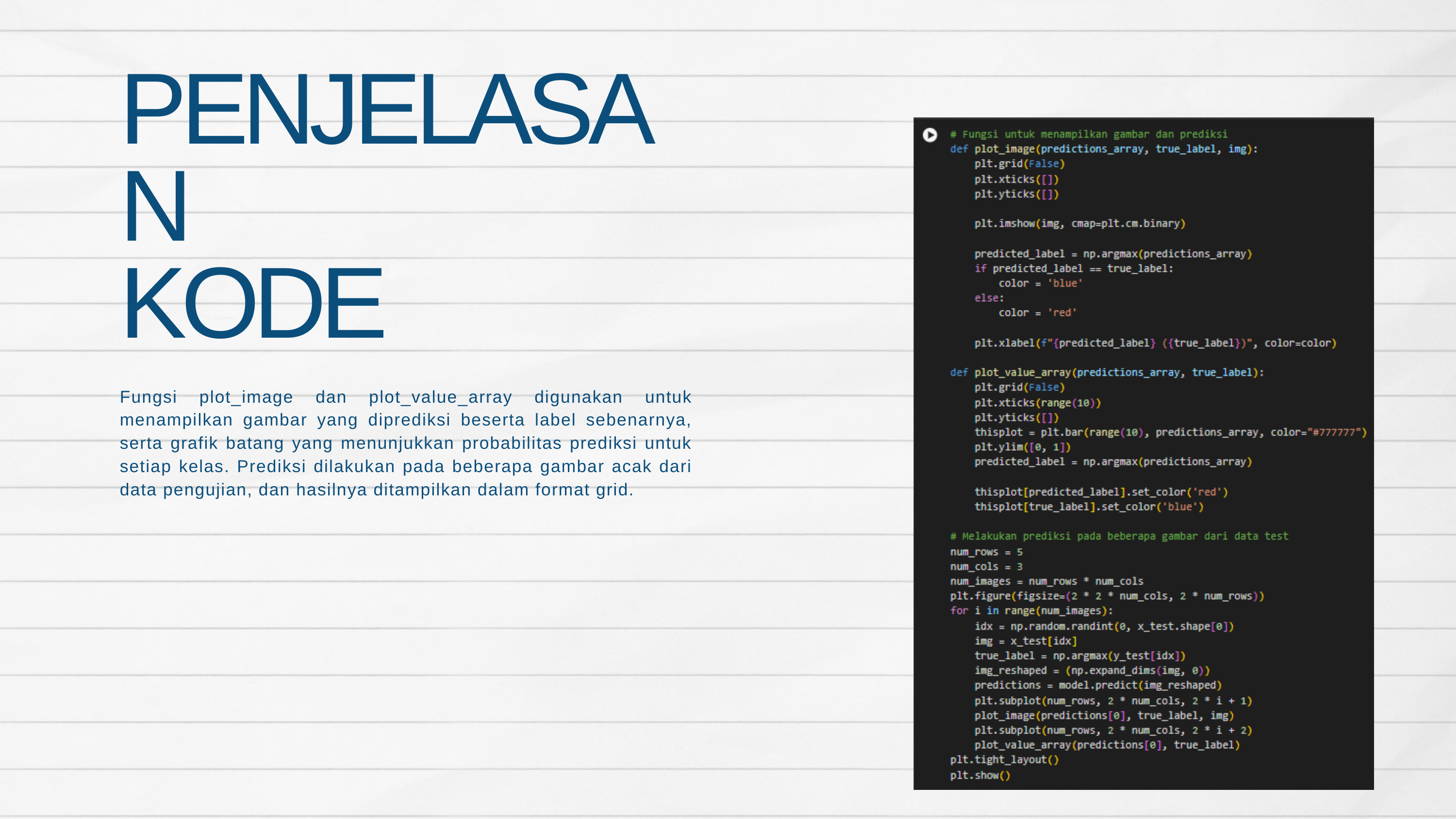

PENJELASAN
KODE

Fungsi plot_image dan plot_value_array digunakan untuk menampilkan gambar yang diprediksi beserta label sebenarnya, serta grafik batang yang menunjukkan probabilitas prediksi untuk setiap kelas. Prediksi dilakukan pada beberapa gambar acak dari data pengujian, dan hasilnya ditampilkan dalam format grid.